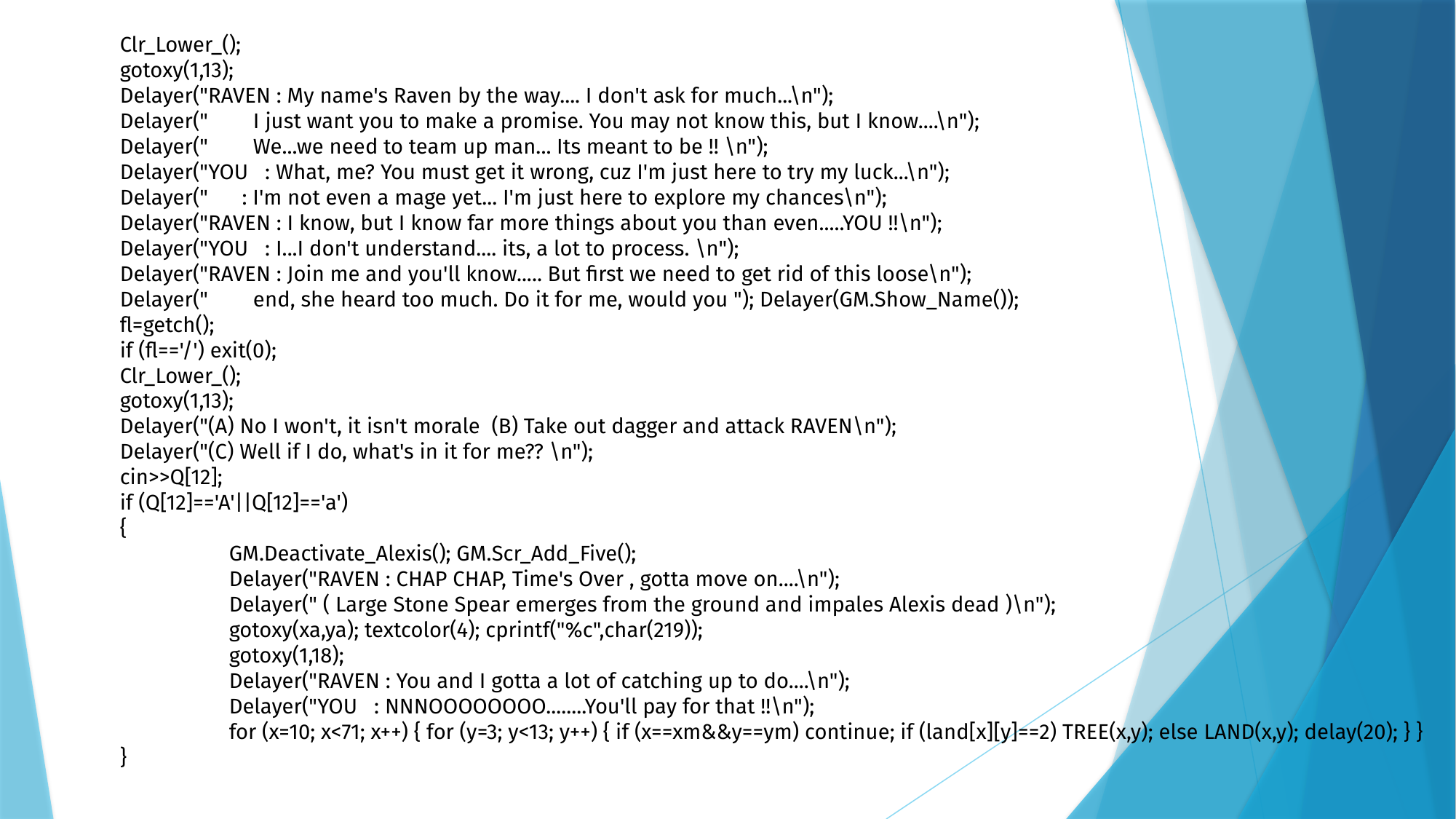

Clr_Lower_();
	gotoxy(1,13);
	Delayer("RAVEN : My name's Raven by the way.... I don't ask for much...\n");
	Delayer("        I just want you to make a promise. You may not know this, but I know....\n");
	Delayer("        We...we need to team up man... Its meant to be !! \n");
	Delayer("YOU   : What, me? You must get it wrong, cuz I'm just here to try my luck...\n");
	Delayer("      : I'm not even a mage yet... I'm just here to explore my chances\n");
	Delayer("RAVEN : I know, but I know far more things about you than even.....YOU !!\n");
	Delayer("YOU   : I...I don't understand.... its, a lot to process. \n");
	Delayer("RAVEN : Join me and you'll know..... But first we need to get rid of this loose\n");
	Delayer("        end, she heard too much. Do it for me, would you "); Delayer(GM.Show_Name());
	fl=getch();
	if (fl=='/') exit(0);
	Clr_Lower_();
	gotoxy(1,13);
	Delayer("(A) No I won't, it isn't morale  (B) Take out dagger and attack RAVEN\n");
	Delayer("(C) Well if I do, what's in it for me?? \n");
	cin>>Q[12];
	if (Q[12]=='A'||Q[12]=='a')
	{
		GM.Deactivate_Alexis(); GM.Scr_Add_Five();
		Delayer("RAVEN : CHAP CHAP, Time's Over , gotta move on....\n");
		Delayer(" ( Large Stone Spear emerges from the ground and impales Alexis dead )\n");
		gotoxy(xa,ya); textcolor(4); cprintf("%c",char(219));
		gotoxy(1,18);
		Delayer("RAVEN : You and I gotta a lot of catching up to do....\n");
		Delayer("YOU   : NNNOOOOOOOO........You'll pay for that !!\n");
		for (x=10; x<71; x++) { for (y=3; y<13; y++) { if (x==xm&&y==ym) continue; if (land[x][y]==2) TREE(x,y); else LAND(x,y); delay(20); } }
	}